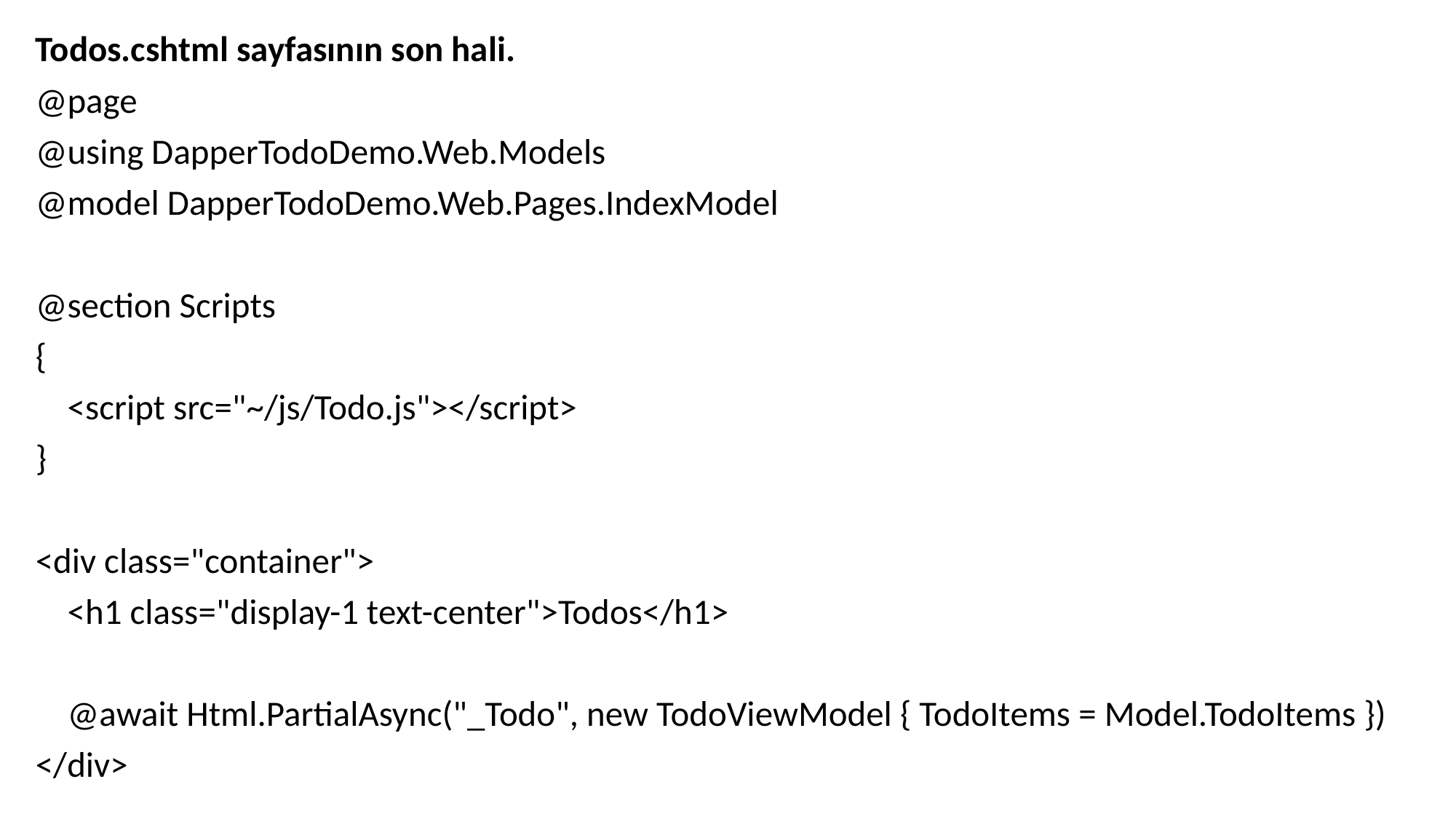

Todos.cshtml sayfasının son hali.
@page
@using DapperTodoDemo.Web.Models
@model DapperTodoDemo.Web.Pages.IndexModel

@section Scripts
{
    <script src="~/js/Todo.js"></script>
}

<div class="container">
    <h1 class="display-1 text-center">Todos</h1>

    @await Html.PartialAsync("_Todo", new TodoViewModel { TodoItems = Model.TodoItems })
</div>